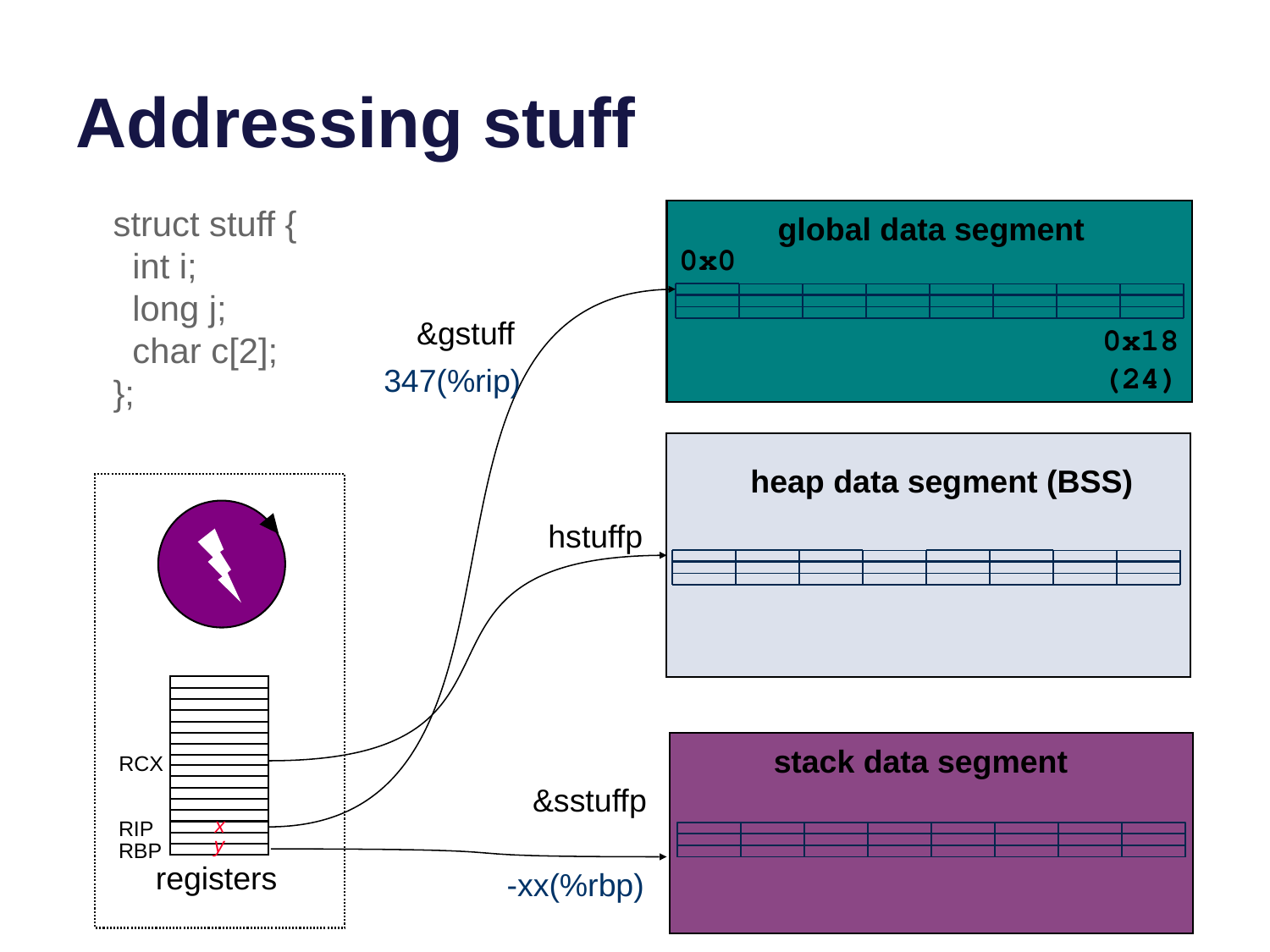

# Addressing stuff
struct stuff {
  int i;
  long j;
  char c[2];
};

global data segment
0x0

&gstuff
0x18
(24)
347(%rip)

heap data segment (BSS)

hstuffp

stack data segment
RCX

&sstuffp
x
RIP

y
RBP

registers
-xx(%rbp)